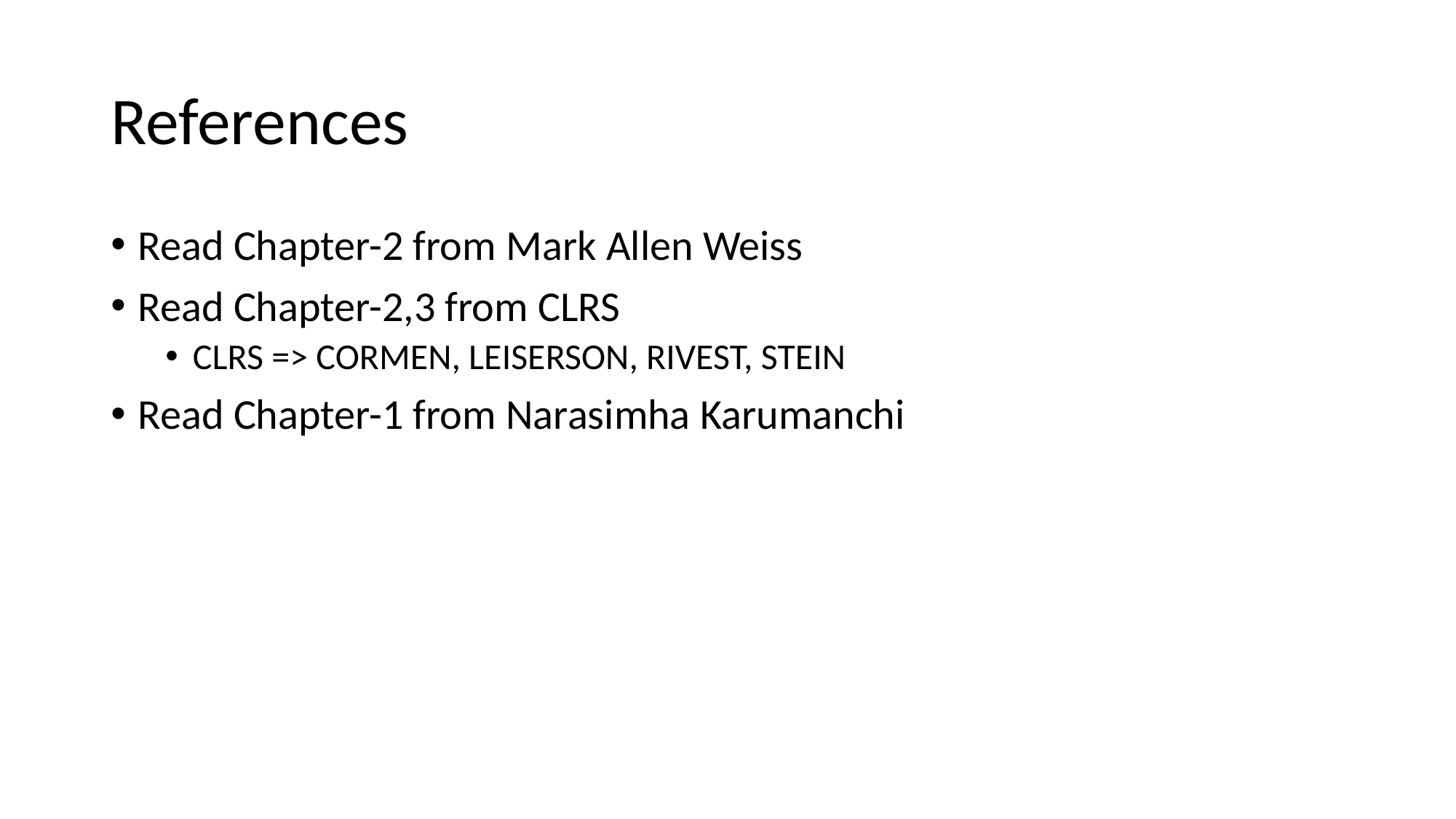

# References
Read Chapter-2 from Mark Allen Weiss
Read Chapter-2,3 from CLRS
CLRS => CORMEN, LEISERSON, RIVEST, STEIN
Read Chapter-1 from Narasimha Karumanchi